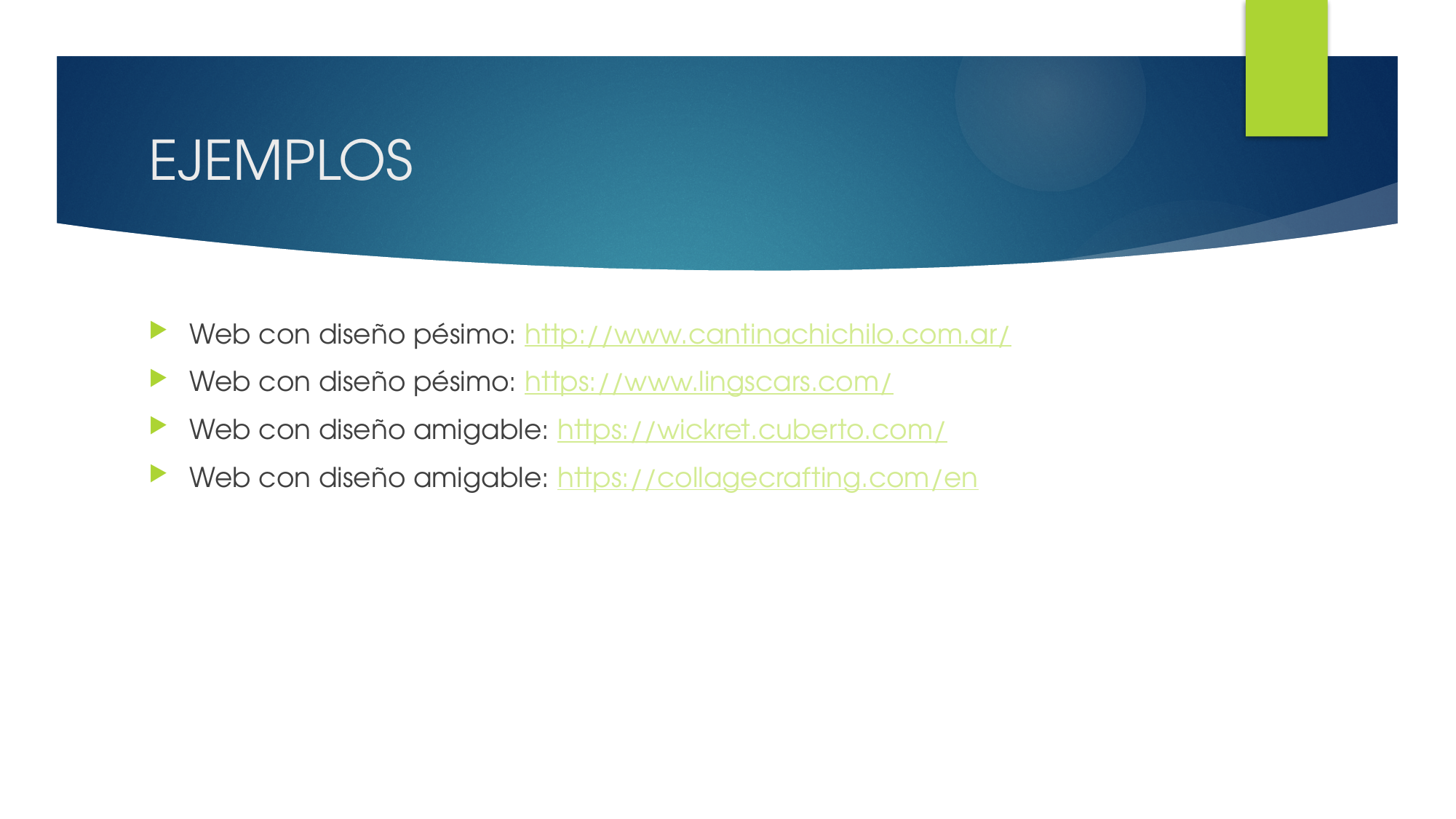

# EJEMPLOS
Web con diseño pésimo: http://www.cantinachichilo.com.ar/
Web con diseño pésimo: https://www.lingscars.com/
Web con diseño amigable: https://wickret.cuberto.com/
Web con diseño amigable: https://collagecrafting.com/en